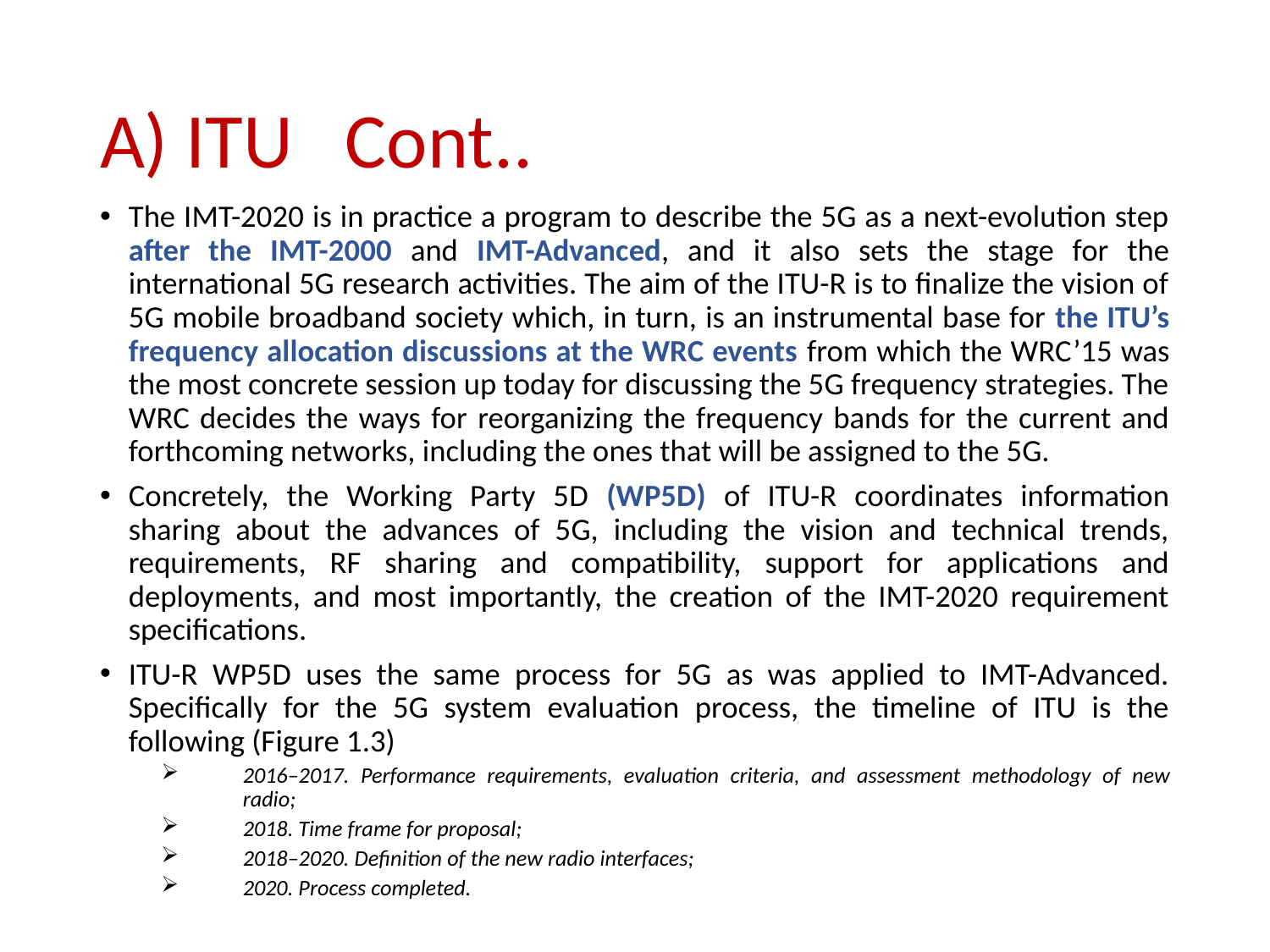

# A) ITU   Cont..
The IMT-2020 is in practice a program to describe the 5G as a next-evolution step after the IMT-2000 and IMT-Advanced, and it also sets the stage for the international 5G research activities. The aim of the ITU-R is to finalize the vision of 5G mobile broadband society which, in turn, is an instrumental base for the ITU’s frequency allocation discussions at the WRC events from which the WRC’15 was the most concrete session up today for discussing the 5G frequency strategies. The WRC decides the ways for reorganizing the frequency bands for the current and forthcoming networks, including the ones that will be assigned to the 5G.
Concretely, the Working Party 5D (WP5D) of ITU-R coordinates information sharing about the advances of 5G, including the vision and technical trends, requirements, RF sharing and compatibility, support for applications and deployments, and most importantly, the creation of the IMT-2020 requirement specifications.
ITU-R WP5D uses the same process for 5G as was applied to IMT-Advanced. Specifically for the 5G system evaluation process, the timeline of ITU is the following (Figure 1.3)
2016–2017. Performance requirements, evaluation criteria, and assessment methodology of new radio;
2018. Time frame for proposal;
2018–2020. Definition of the new radio interfaces;
2020. Process completed.